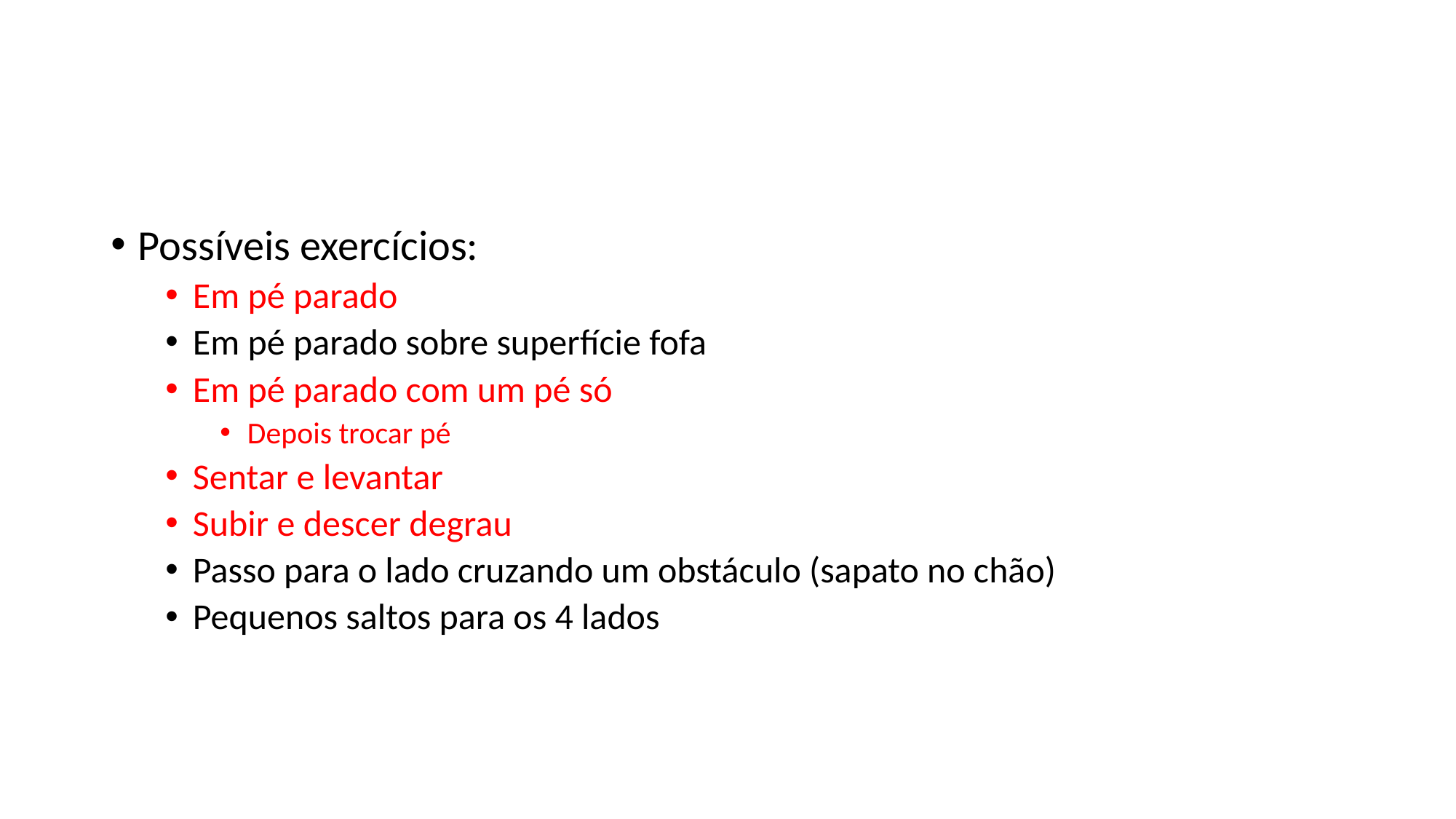

#
Possíveis exercícios:
Em pé parado
Em pé parado sobre superfície fofa
Em pé parado com um pé só
Depois trocar pé
Sentar e levantar
Subir e descer degrau
Passo para o lado cruzando um obstáculo (sapato no chão)
Pequenos saltos para os 4 lados